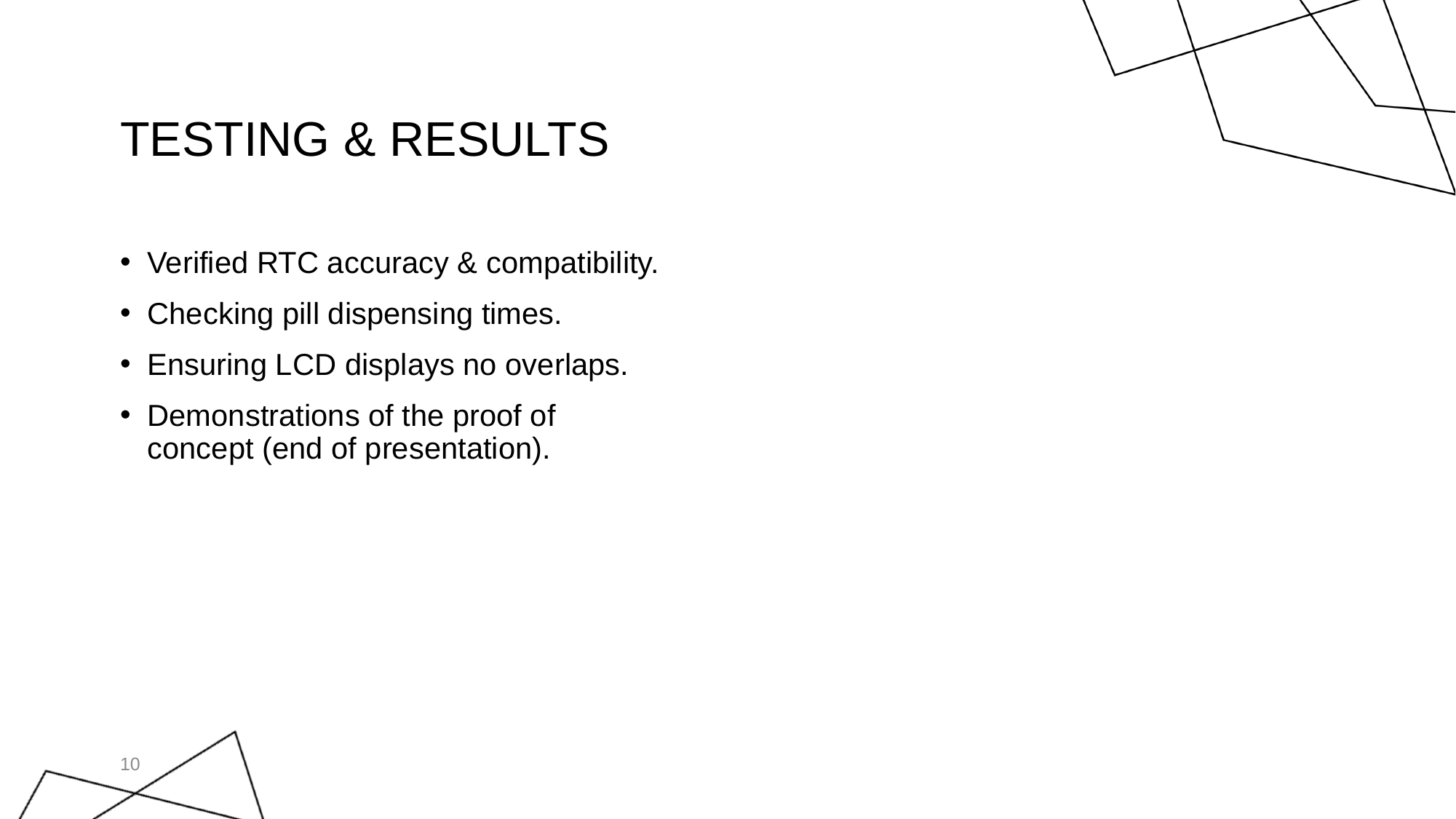

# Testing & results
Verified RTC accuracy & compatibility.
Checking pill dispensing times.
Ensuring LCD displays no overlaps.
Demonstrations of the proof of concept (end of presentation).
10